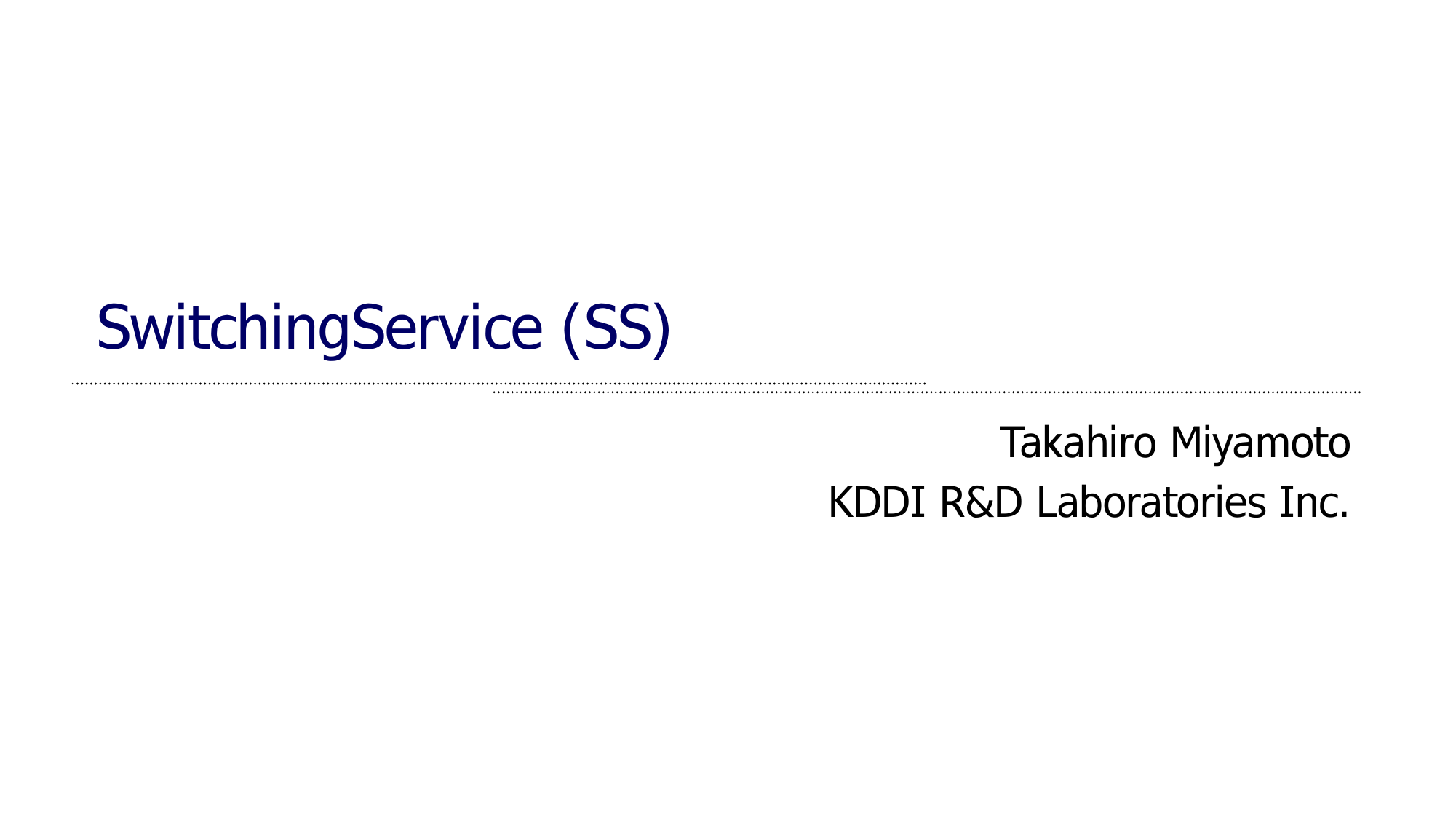

# SwitchingService (SS)
Takahiro Miyamoto
KDDI R&D Laboratories Inc.